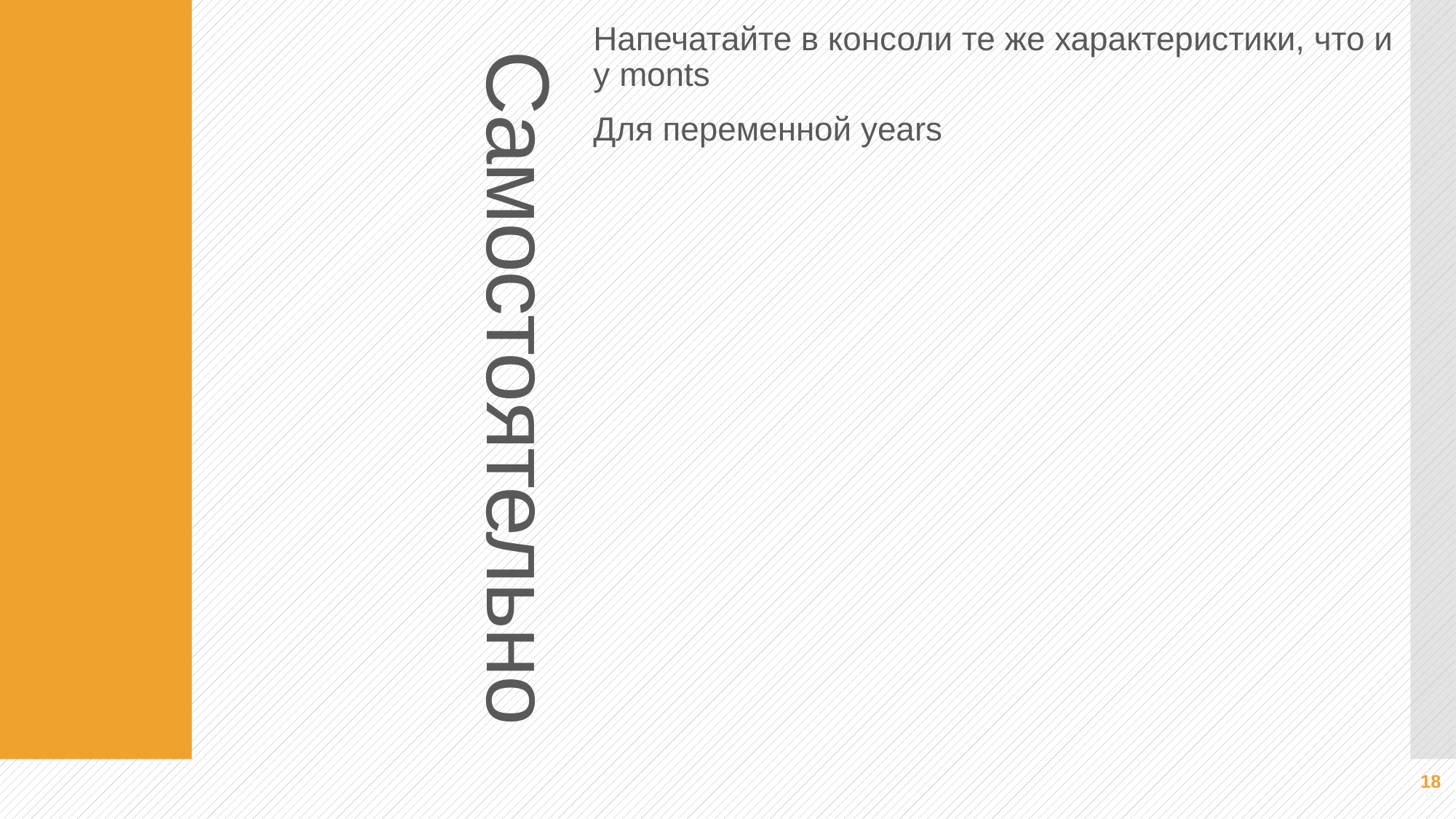

# Самостоятельно
Напечатайте в консоли те же характеристики, что и у monts
Для переменной years
18